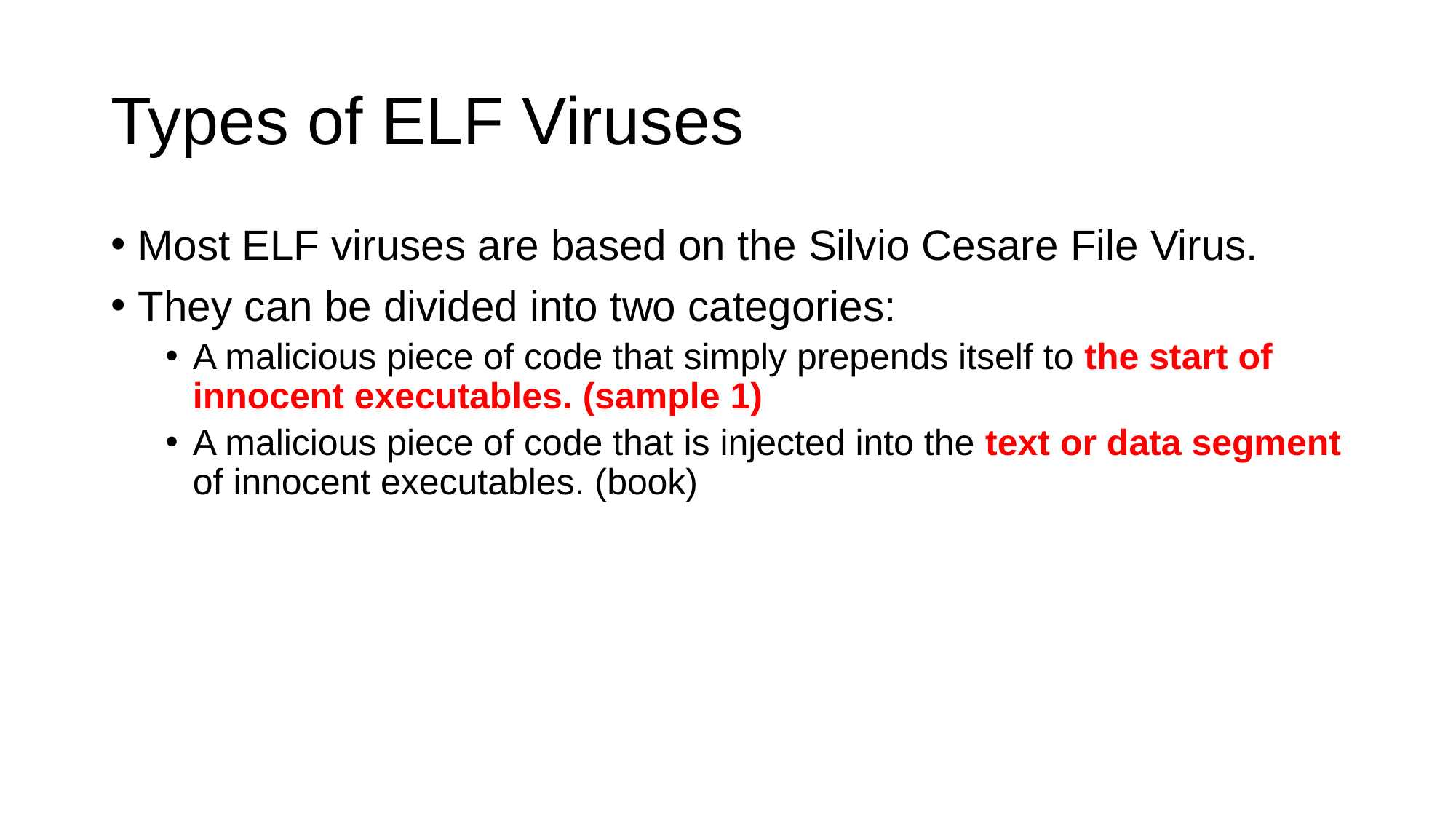

# Types of ELF Viruses
Most ELF viruses are based on the Silvio Cesare File Virus.
They can be divided into two categories:
A malicious piece of code that simply prepends itself to the start of innocent executables. (sample 1)
A malicious piece of code that is injected into the text or data segment of innocent executables. (book)